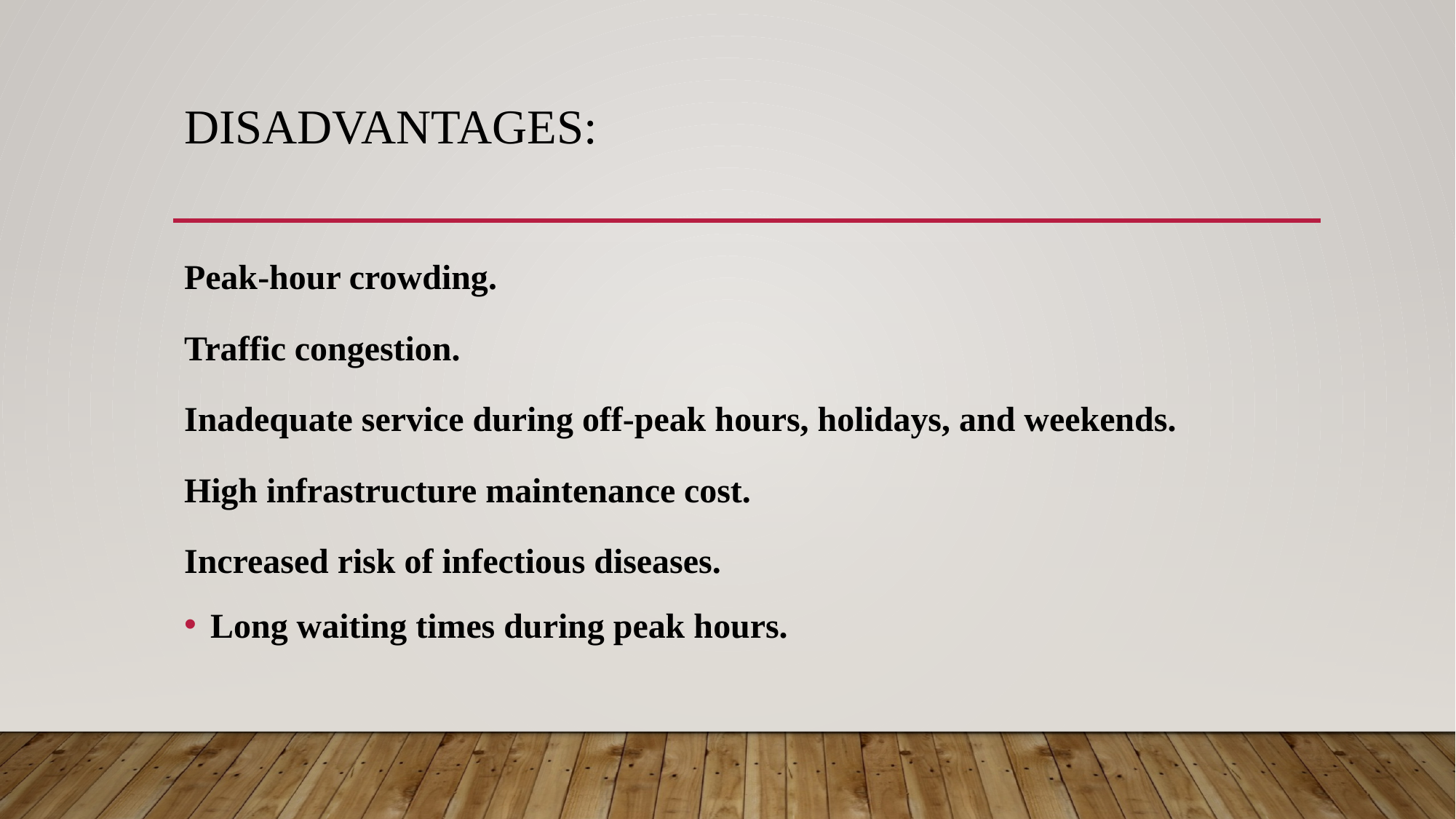

# Disadvantages:
Peak-hour crowding.
Traffic congestion.
Inadequate service during off-peak hours, holidays, and weekends.
High infrastructure maintenance cost.
Increased risk of infectious diseases.
Long waiting times during peak hours.